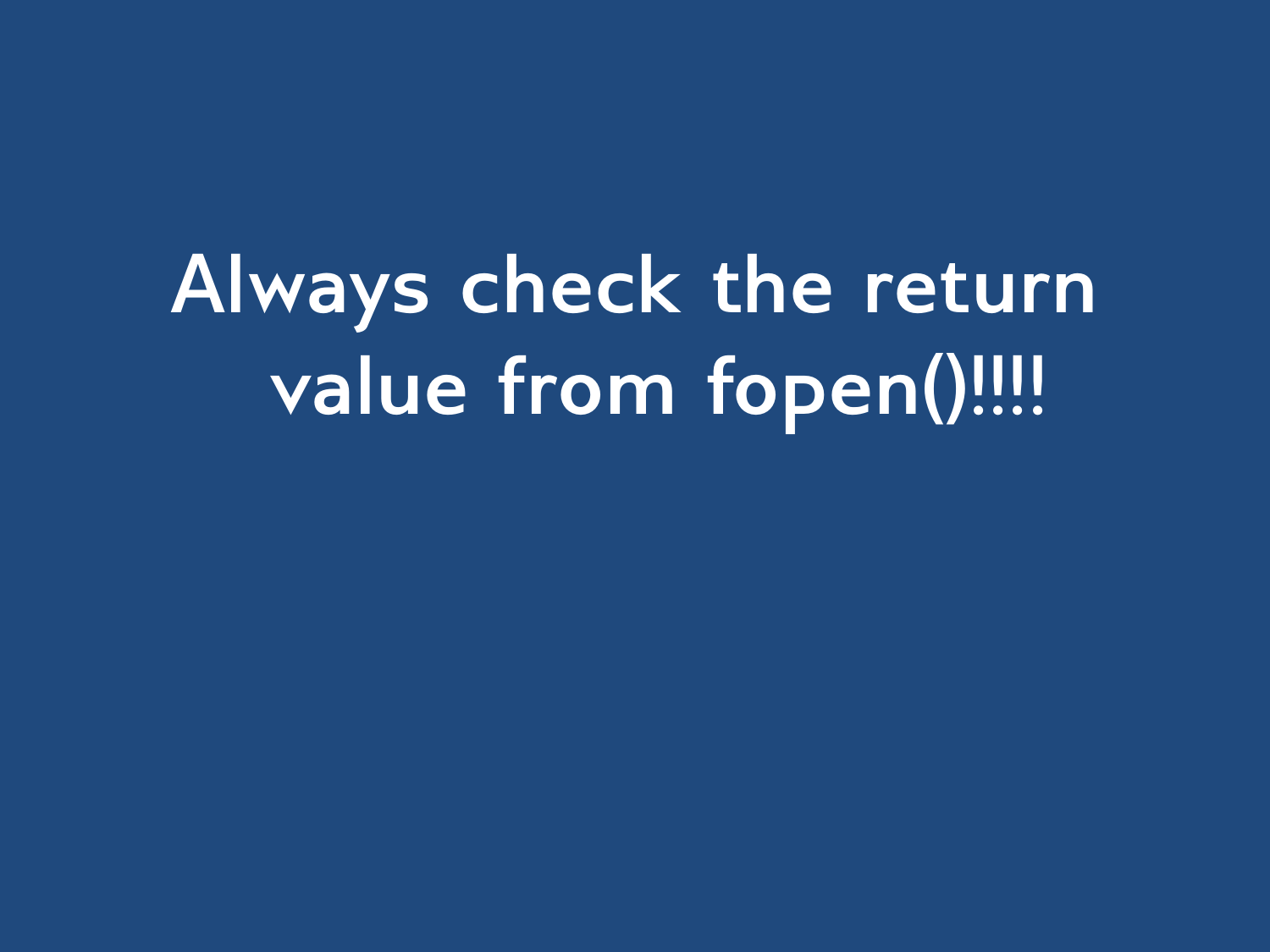

#
Always check the return value from fopen()!!!!